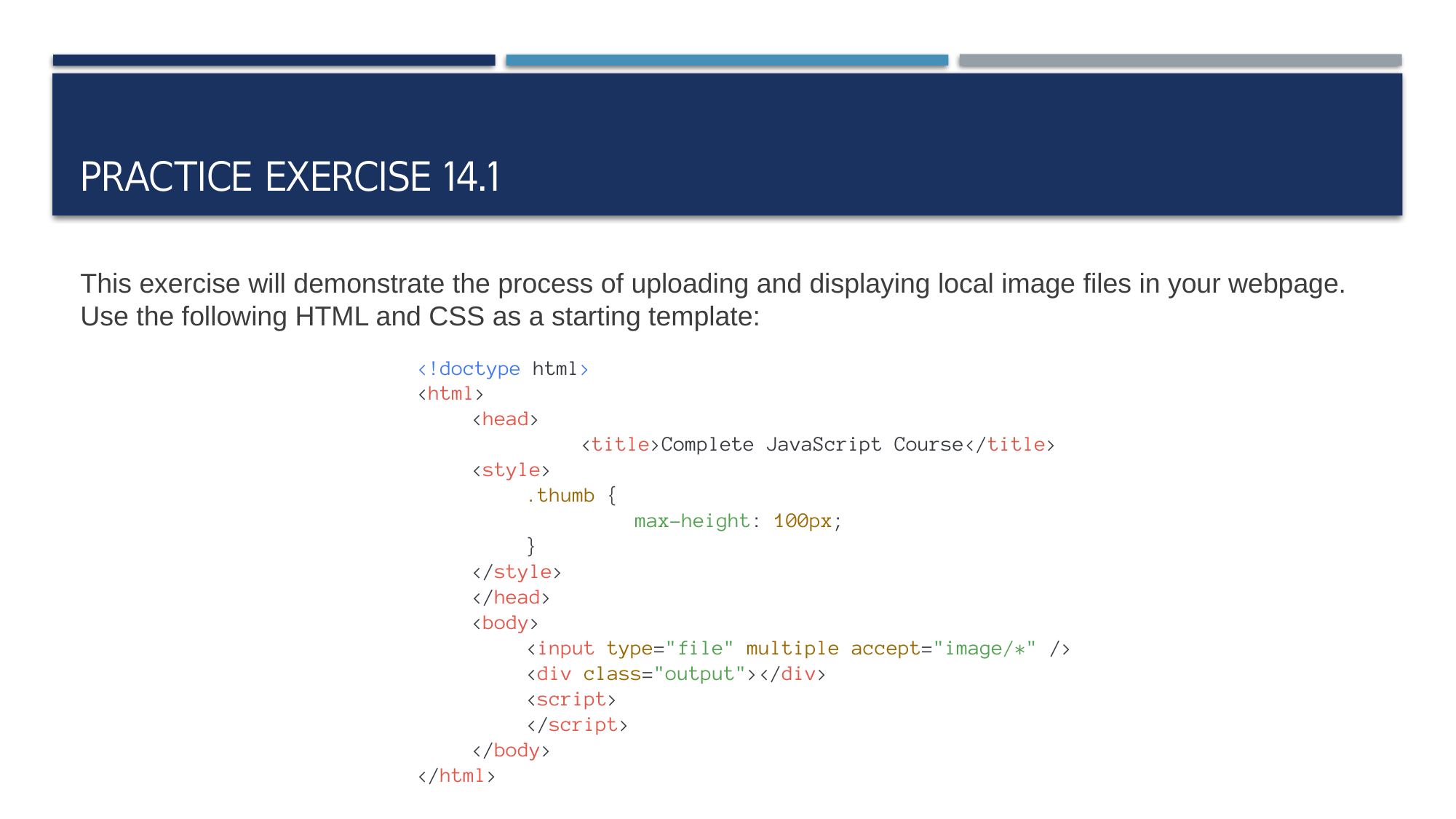

# Practice exercise 14.1
This exercise will demonstrate the process of uploading and displaying local image files in your webpage. Use the following HTML and CSS as a starting template:
<!doctype html>
<html>
<head>
	<title>Complete JavaScript Course</title>
<style>
.thumb {
	max-height: 100px;
}
</style>
</head>
<body>
<input type="file" multiple accept="image/*" />
<div class="output"></div>
<script>
</script>
</body>
</html>